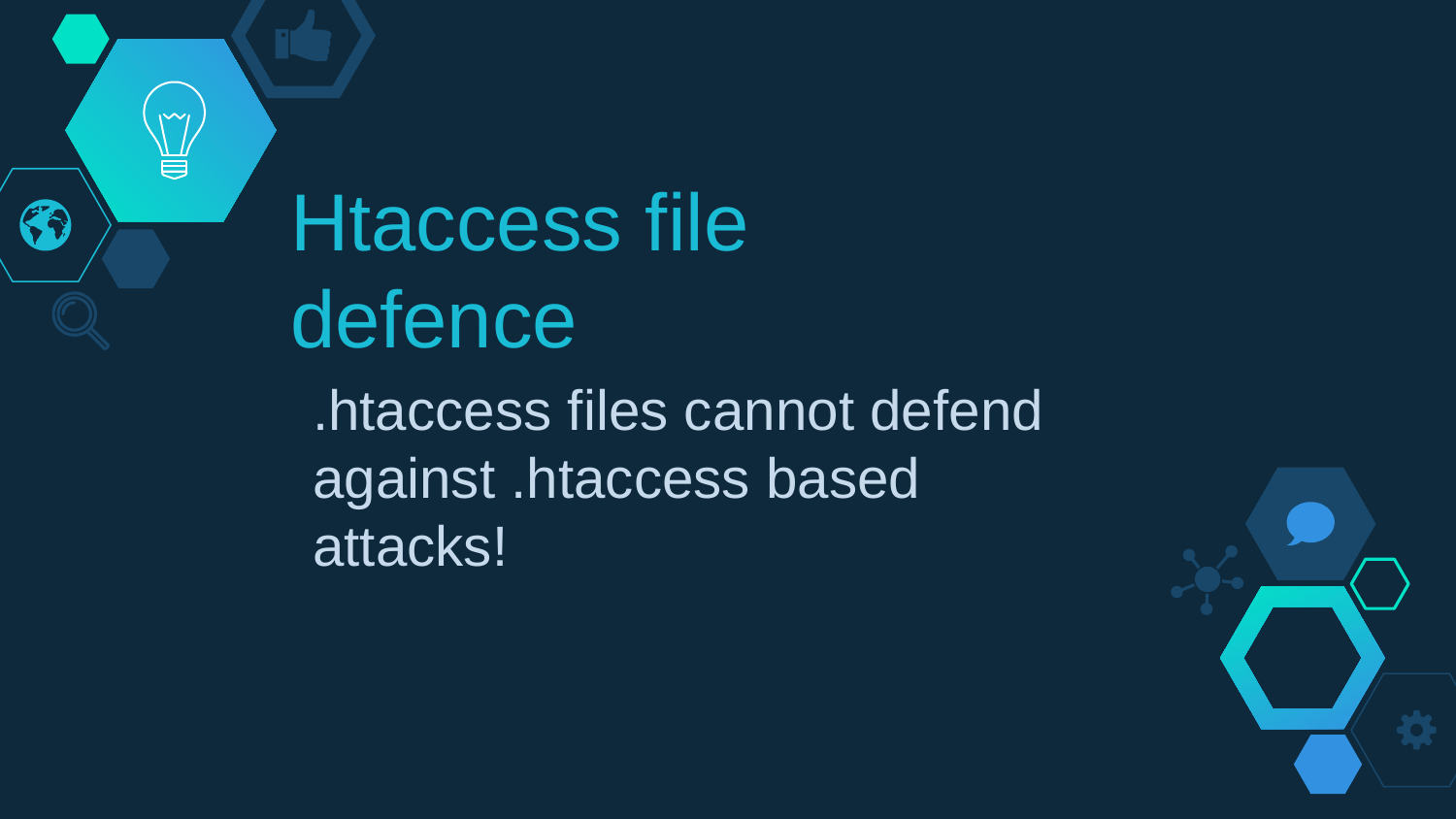

# Htaccess file defence
.htaccess files cannot defend against .htaccess based attacks!